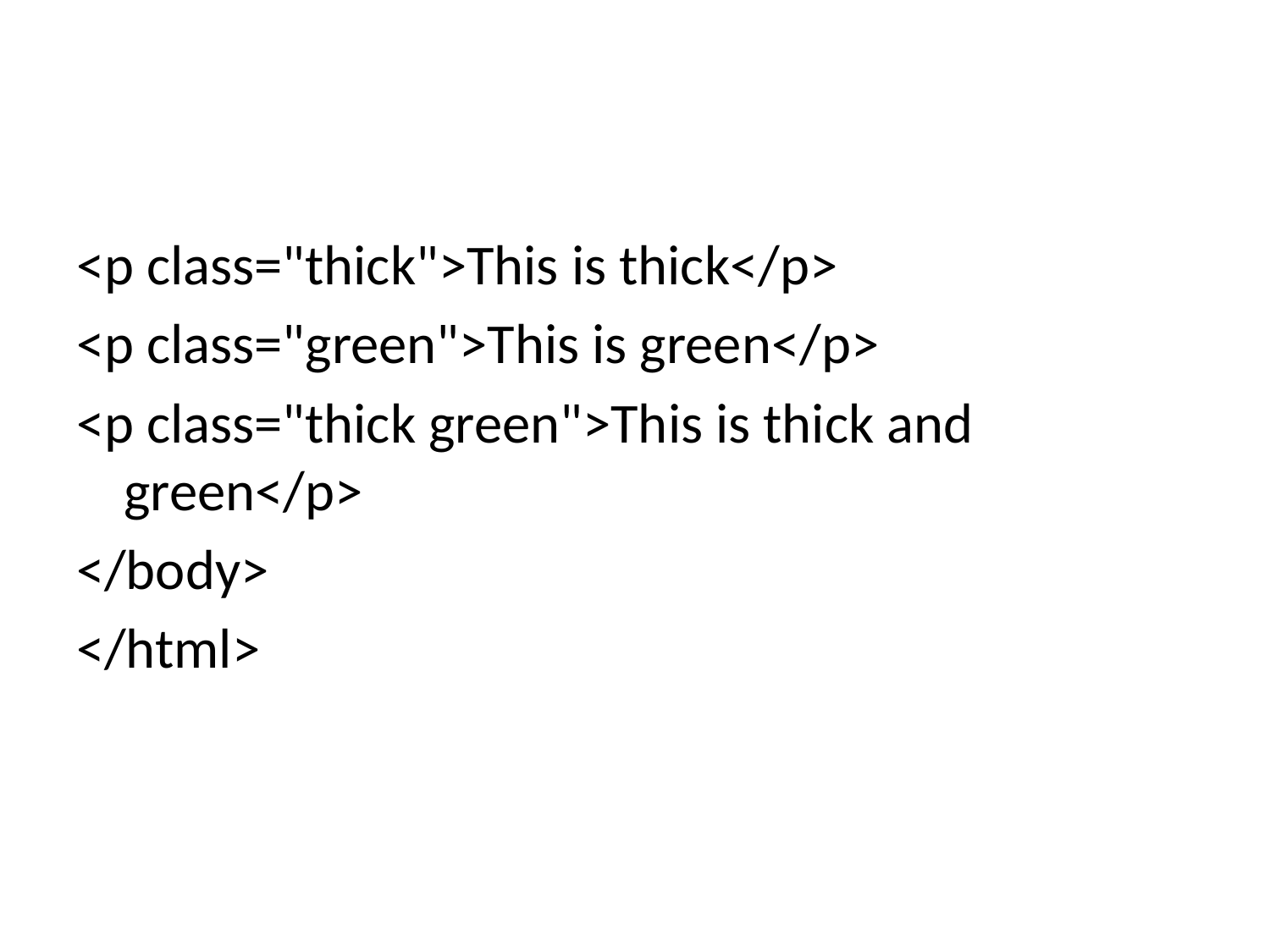

#
<p class="thick">This is thick</p>
<p class="green">This is green</p>
<p class="thick green">This is thick and green</p>
</body>
</html>